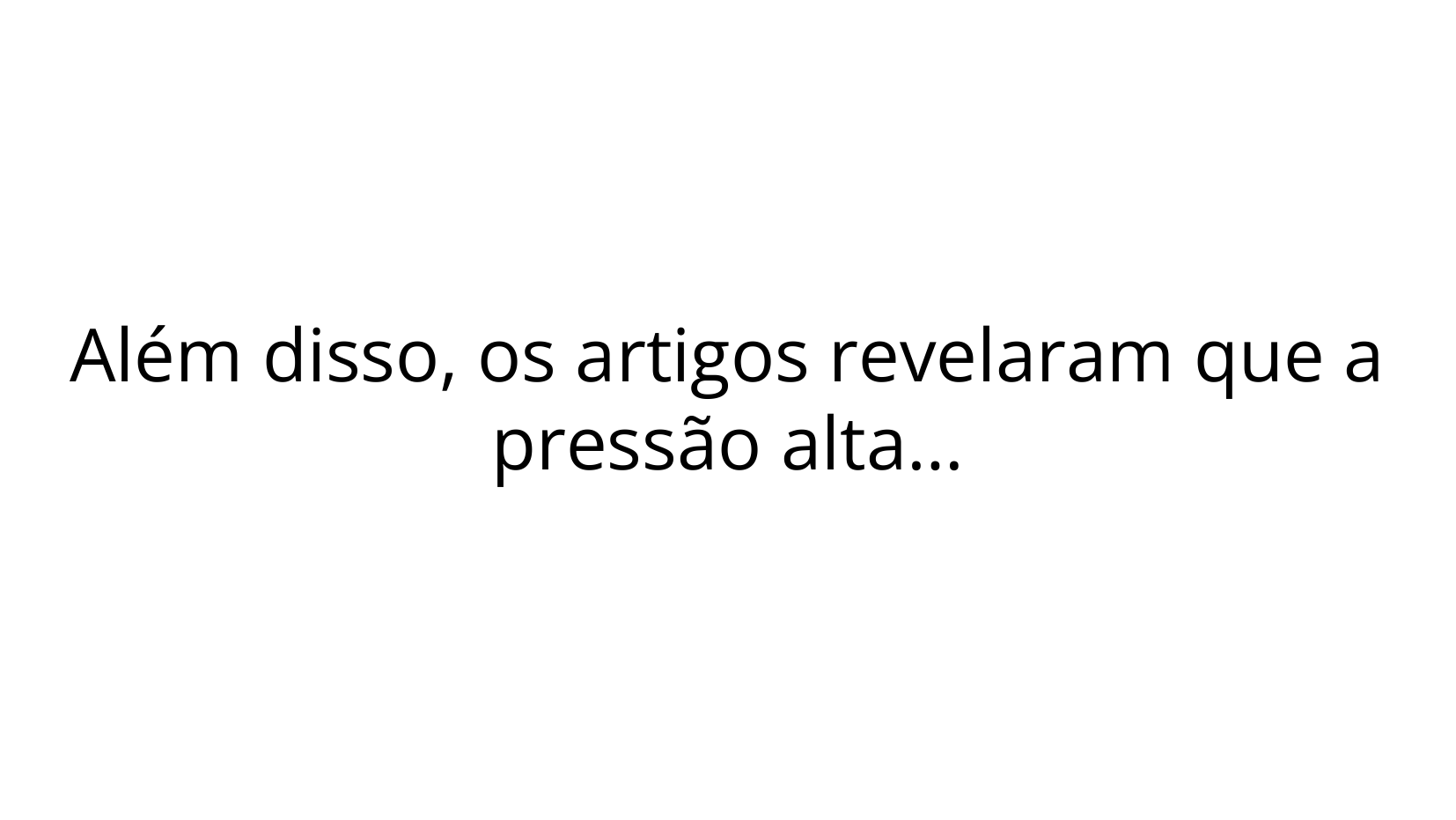

Além disso, os artigos revelaram que a pressão alta…